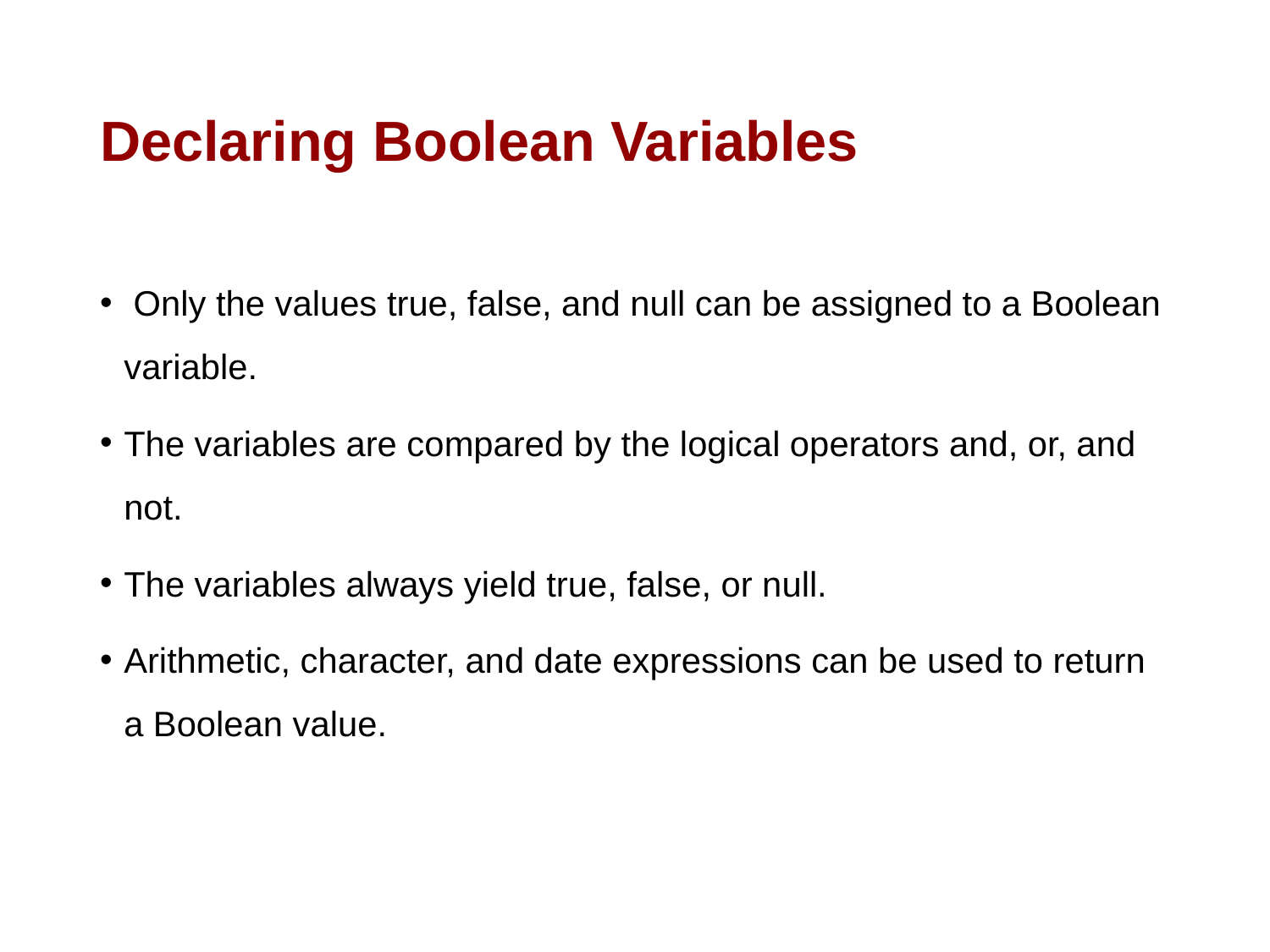

# Declaring Boolean Variables
 Only the values true, false, and null can be assigned to a Boolean variable.
The variables are compared by the logical operators and, or, and not.
The variables always yield true, false, or null.
Arithmetic, character, and date expressions can be used to return a Boolean value.